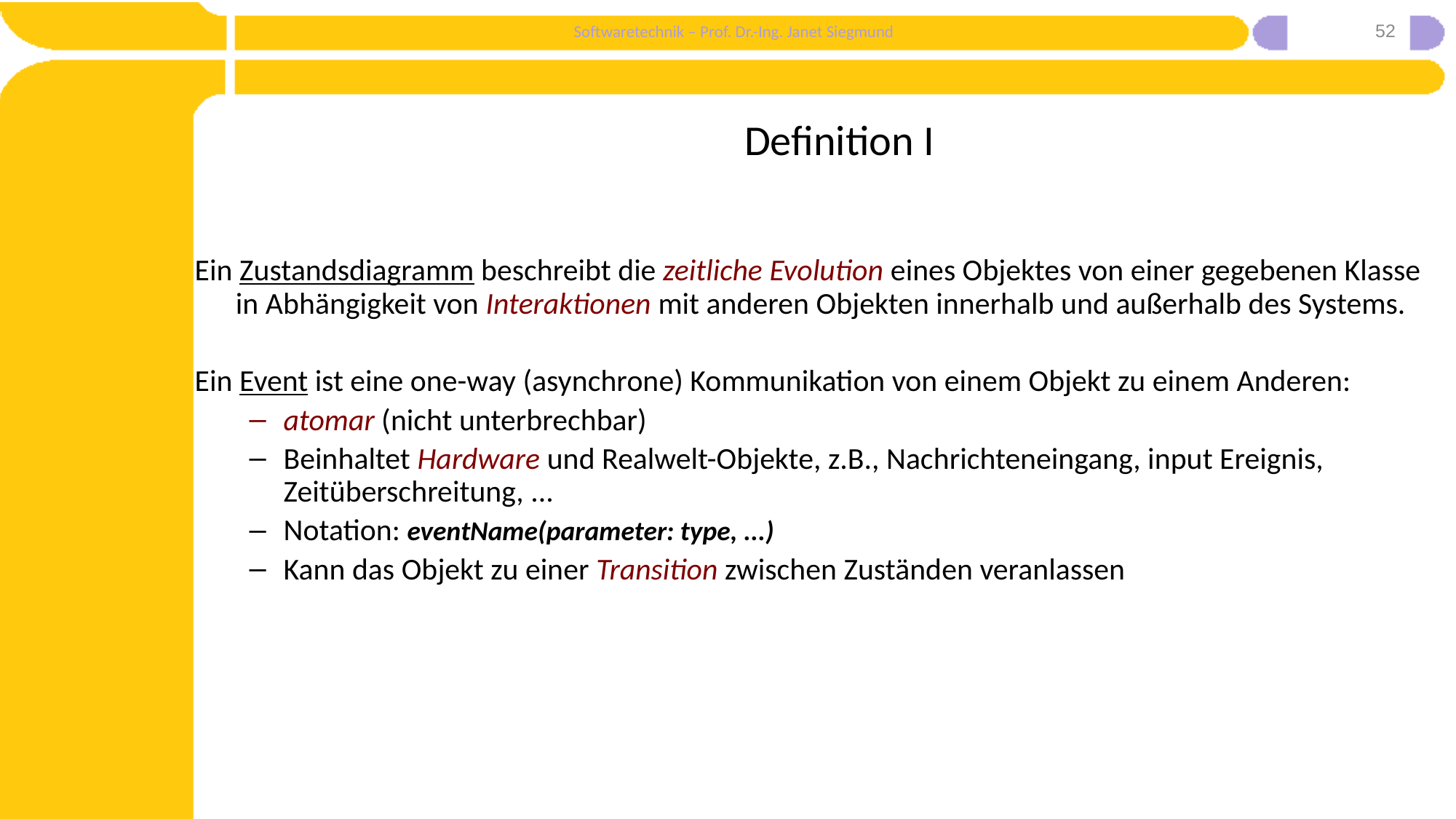

52
# Definition I
Ein Zustandsdiagramm beschreibt die zeitliche Evolution eines Objektes von einer gegebenen Klasse in Abhängigkeit von Interaktionen mit anderen Objekten innerhalb und außerhalb des Systems.

Ein Event ist eine one-way (asynchrone) Kommunikation von einem Objekt zu einem Anderen:
atomar (nicht unterbrechbar)
Beinhaltet Hardware und Realwelt-Objekte, z.B., Nachrichteneingang, input Ereignis, Zeitüberschreitung, ...
Notation: eventName(parameter: type, ...)
Kann das Objekt zu einer Transition zwischen Zuständen veranlassen